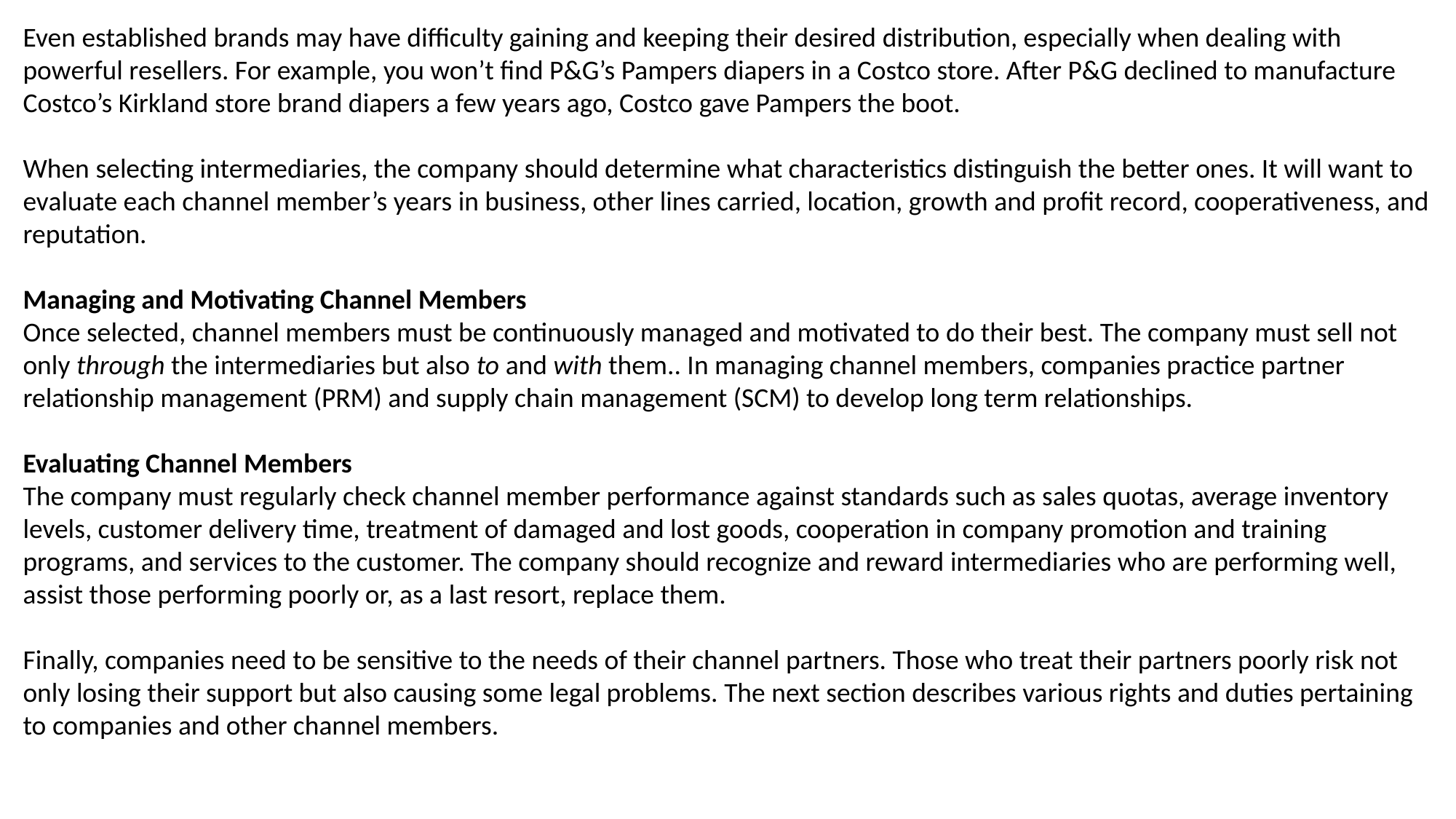

Even established brands may have difficulty gaining and keeping their desired distribution, especially when dealing with powerful resellers. For example, you won’t find P&G’s Pampers diapers in a Costco store. After P&G declined to manufacture Costco’s Kirkland store brand diapers a few years ago, Costco gave Pampers the boot.

When selecting intermediaries, the company should determine what characteristics distinguish the better ones. It will want to evaluate each channel member’s years in business, other lines carried, location, growth and profit record, cooperativeness, and reputation.

Managing and Motivating Channel Members
Once selected, channel members must be continuously managed and motivated to do their best. The company must sell not only through the intermediaries but also to and with them.. In managing channel members, companies practice partner relationship management (PRM) and supply chain management (SCM) to develop long term relationships.

Evaluating Channel Members
The company must regularly check channel member performance against standards such as sales quotas, average inventory levels, customer delivery time, treatment of damaged and lost goods, cooperation in company promotion and training programs, and services to the customer. The company should recognize and reward intermediaries who are performing well, assist those performing poorly or, as a last resort, replace them.

Finally, companies need to be sensitive to the needs of their channel partners. Those who treat their partners poorly risk not only losing their support but also causing some legal problems. The next section describes various rights and duties pertaining to companies and other channel members.